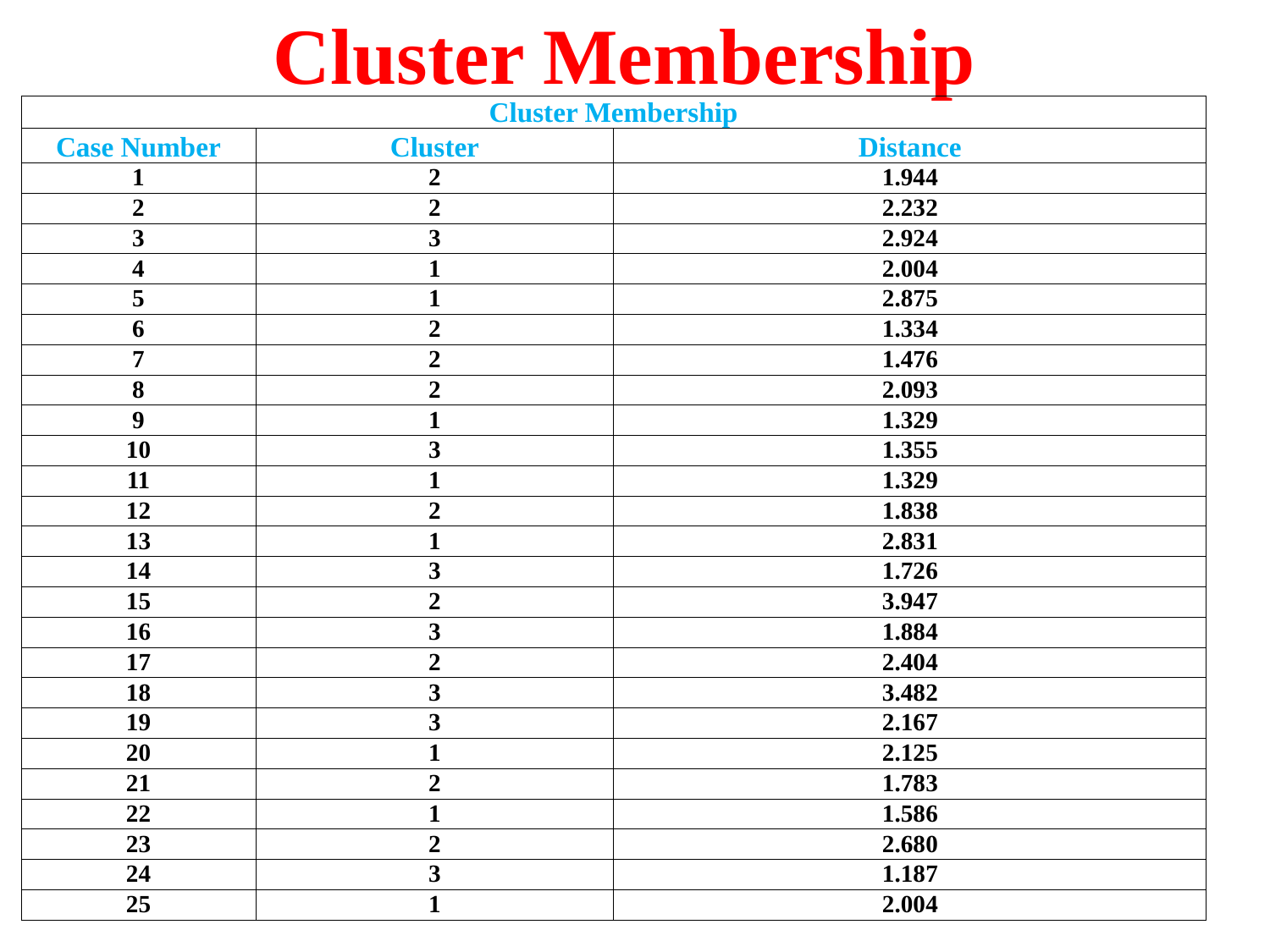

# Cluster Membership
| Cluster Membership |  |  |
| --- | --- | --- |
| Case Number | Cluster | Distance |
| 1 | 2 | 1.944 |
| 2 | 2 | 2.232 |
| 3 | 3 | 2.924 |
| 4 | 1 | 2.004 |
| 5 | 1 | 2.875 |
| 6 | 2 | 1.334 |
| 7 | 2 | 1.476 |
| 8 | 2 | 2.093 |
| 9 | 1 | 1.329 |
| 10 | 3 | 1.355 |
| 11 | 1 | 1.329 |
| 12 | 2 | 1.838 |
| 13 | 1 | 2.831 |
| 14 | 3 | 1.726 |
| 15 | 2 | 3.947 |
| 16 | 3 | 1.884 |
| 17 | 2 | 2.404 |
| 18 | 3 | 3.482 |
| 19 | 3 | 2.167 |
| 20 | 1 | 2.125 |
| 21 | 2 | 1.783 |
| 22 | 1 | 1.586 |
| 23 | 2 | 2.680 |
| 24 | 3 | 1.187 |
| 25 | 1 | 2.004 |